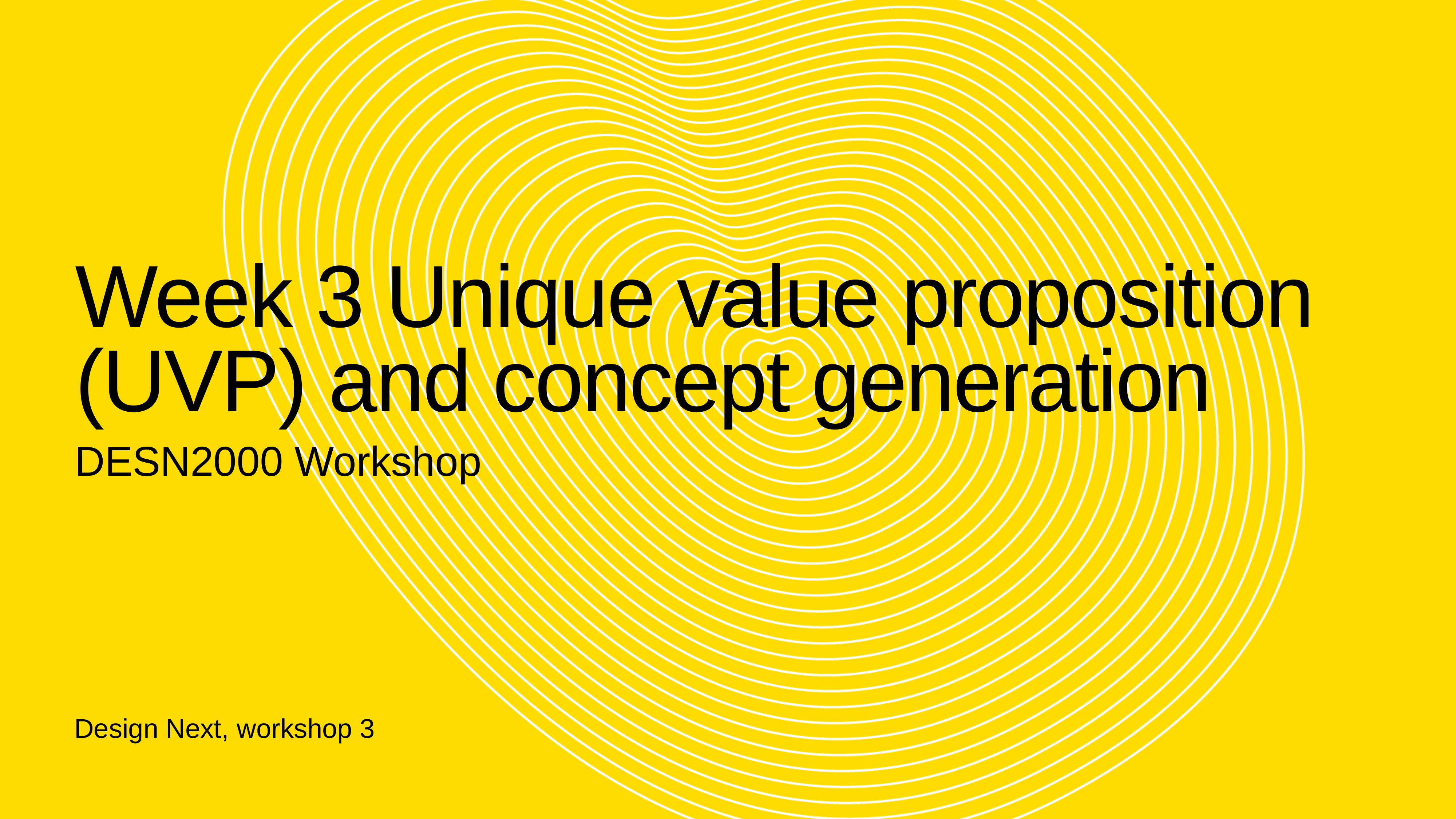

# Week 3 Unique value proposition (UVP) and concept generation
DESN2000 Workshop
Design Next, workshop 3